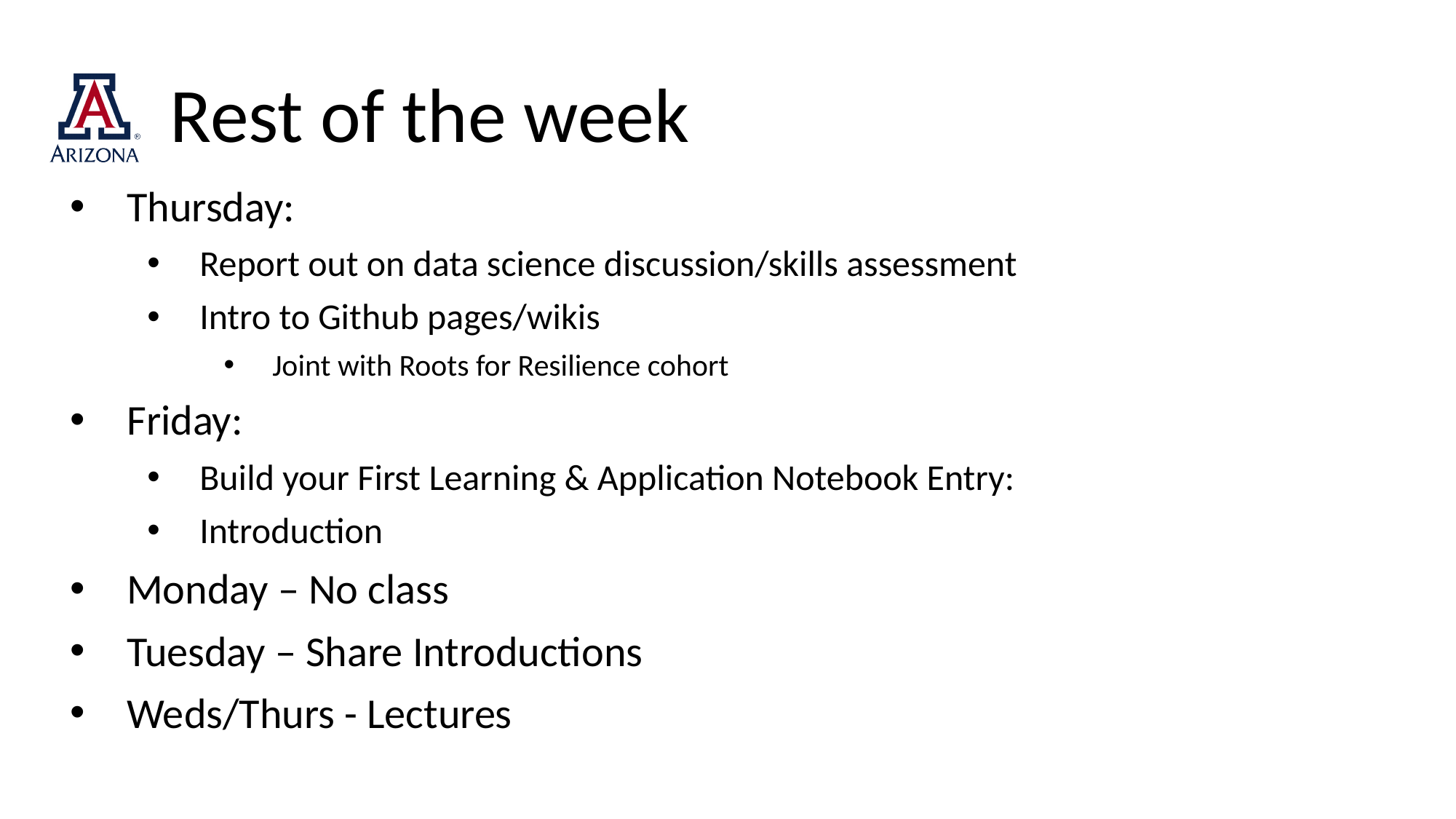

# Rest of the week
Thursday:
Report out on data science discussion/skills assessment
Intro to Github pages/wikis
Joint with Roots for Resilience cohort
Friday:
Build your First Learning & Application Notebook Entry:
Introduction
Monday – No class
Tuesday – Share Introductions
Weds/Thurs - Lectures